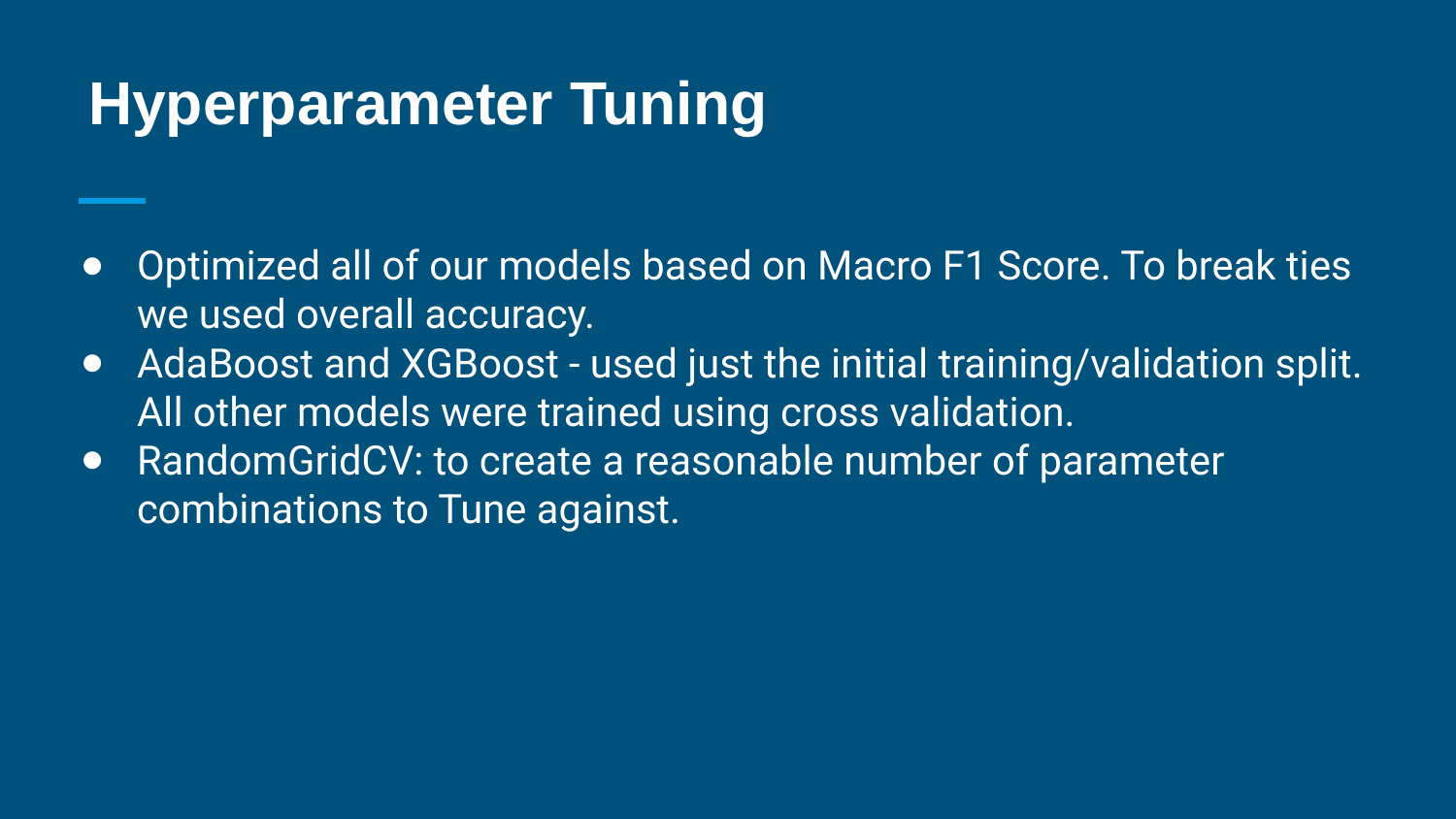

# Hyperparameter Tuning
Optimized all of our models based on Macro F1 Score. To break ties we used overall accuracy.
AdaBoost and XGBoost - used just the initial training/validation split. All other models were trained using cross validation.
RandomGridCV: to create a reasonable number of parameter combinations to Tune against.